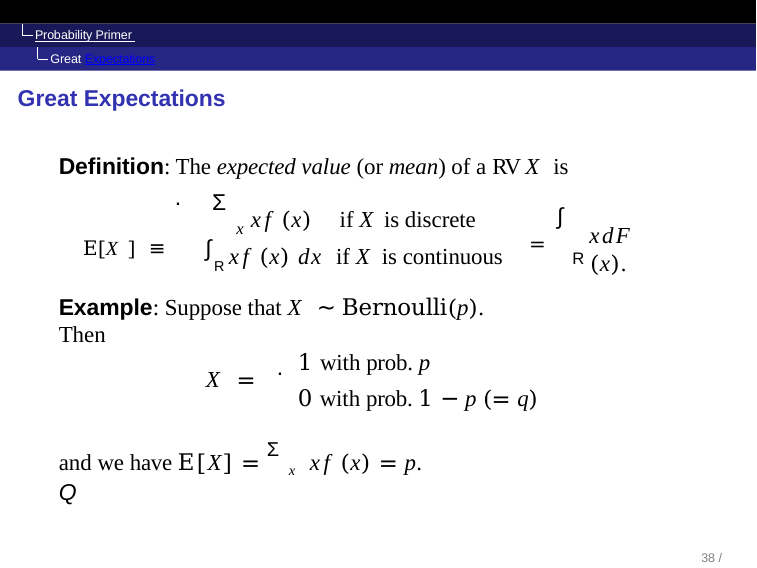

Probability Primer  Great Expectations
Great Expectations

Definition: The expected value (or mean) of a RV X is
.
Σ
= ∫
xf (x)	if X is discrete
x
xdF (x).
E[X]  ≡	∫
R xf (x) dx if X is continuous
R
Example: Suppose that X ∼ Bernoulli(p). Then
.
1 with prob. p
X =
0 with prob. 1 − p (= q)
and we have E[X] = Σx xf (x) = p.	Q
38 / 104